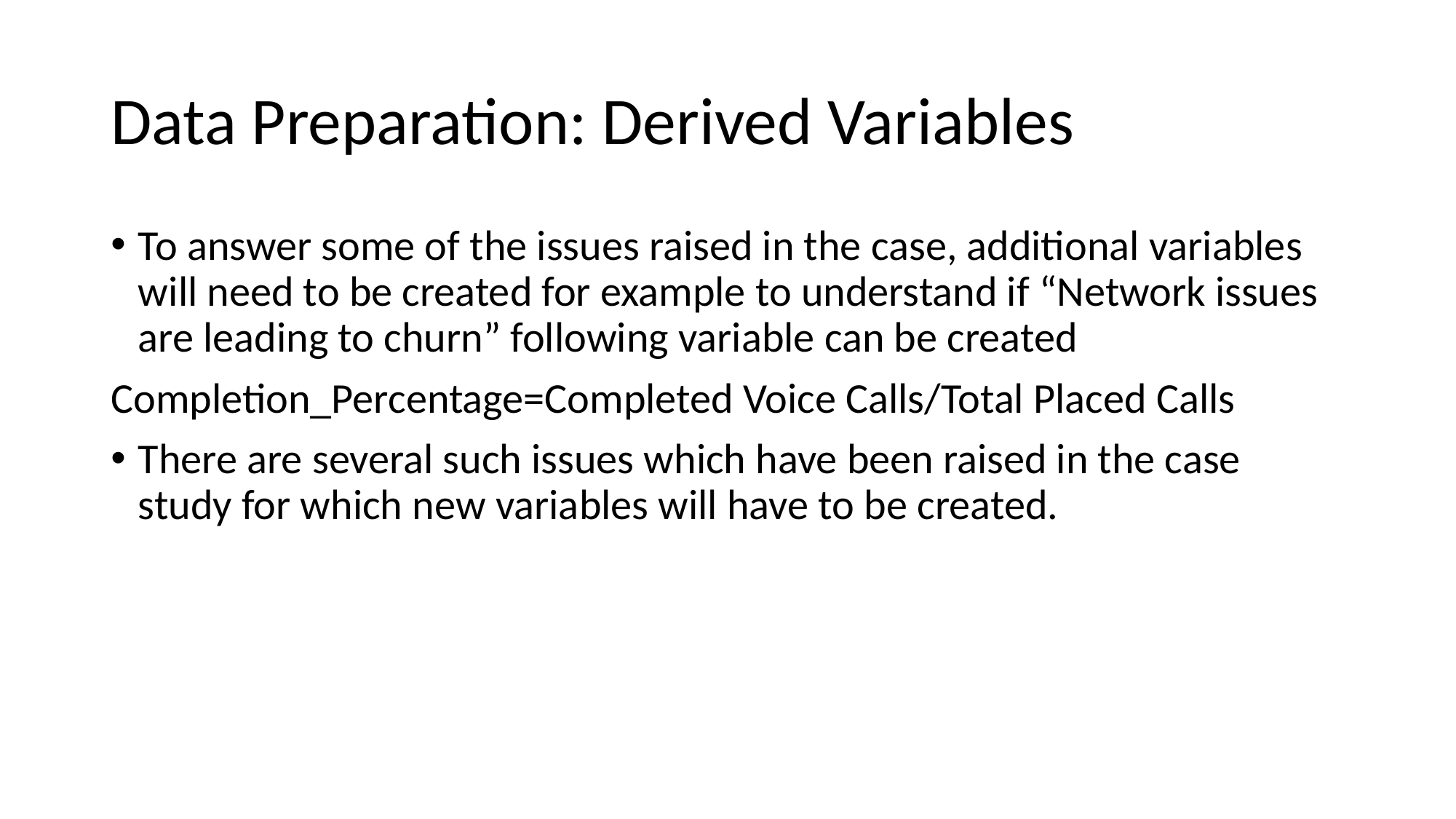

# Data Preparation: Derived Variables
To answer some of the issues raised in the case, additional variables will need to be created for example to understand if “Network issues are leading to churn” following variable can be created
Completion_Percentage=Completed Voice Calls/Total Placed Calls
There are several such issues which have been raised in the case study for which new variables will have to be created.